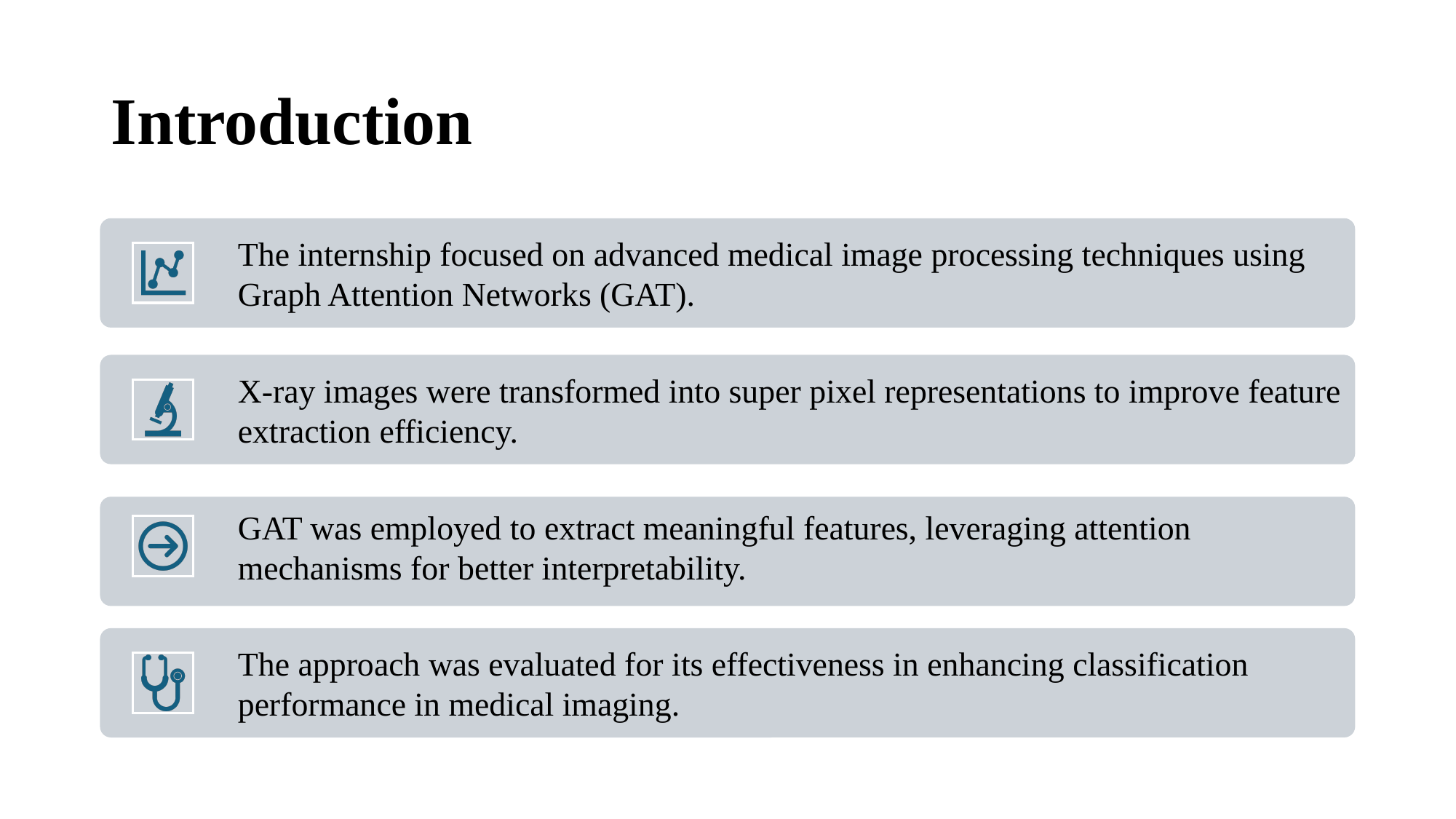

# Introduction
The internship focused on advanced medical image processing techniques using Graph Attention Networks (GAT).
X-ray images were transformed into super pixel representations to improve feature extraction efficiency.
GAT was employed to extract meaningful features, leveraging attention mechanisms for better interpretability.
The approach was evaluated for its effectiveness in enhancing classification performance in medical imaging.